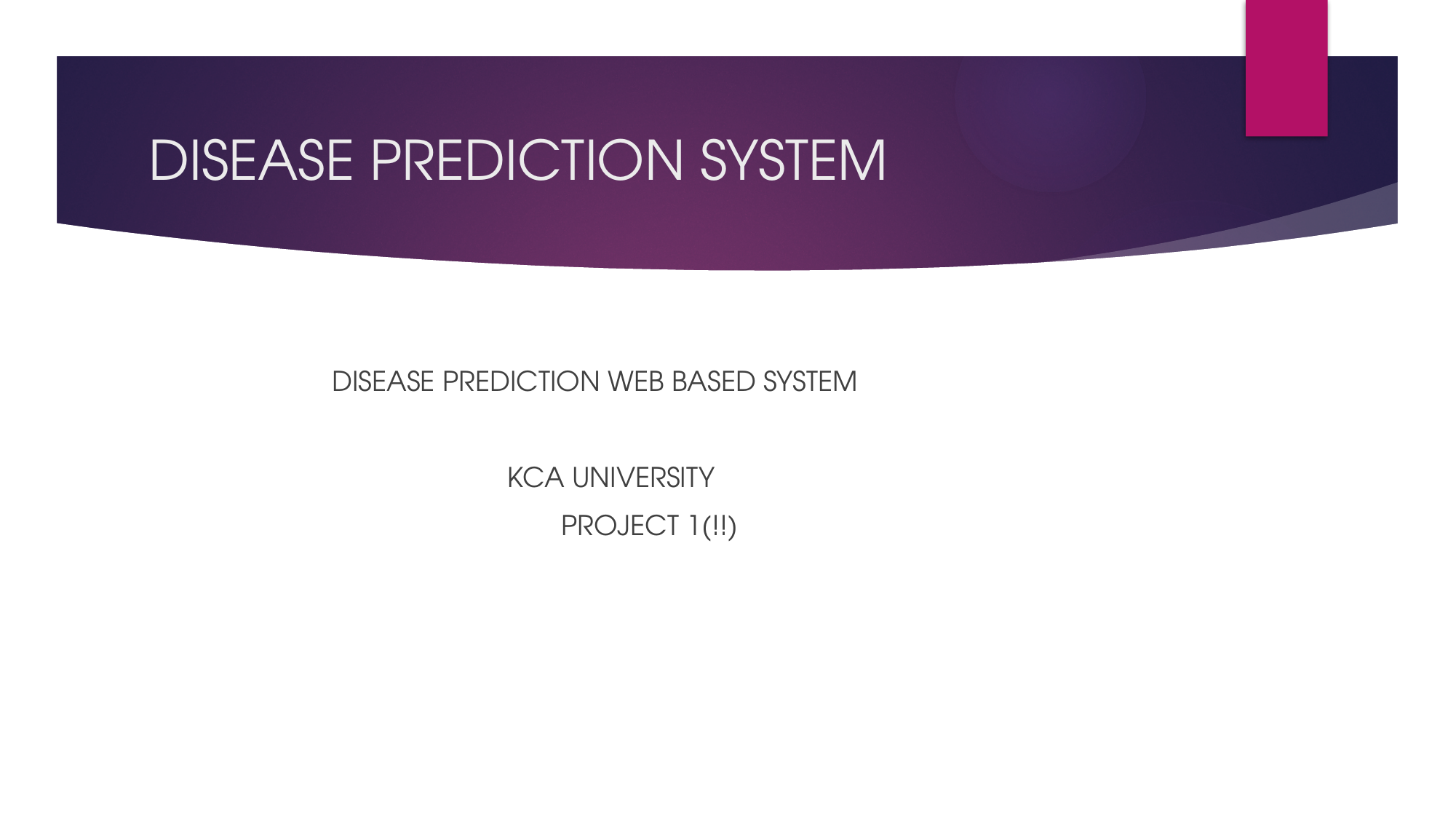

# DISEASE PREDICTION SYSTEM

                        DISEASE PREDICTION WEB BASED SYSTEM

                                               KCA UNIVERSITY
                                                      PROJECT 1(!!)